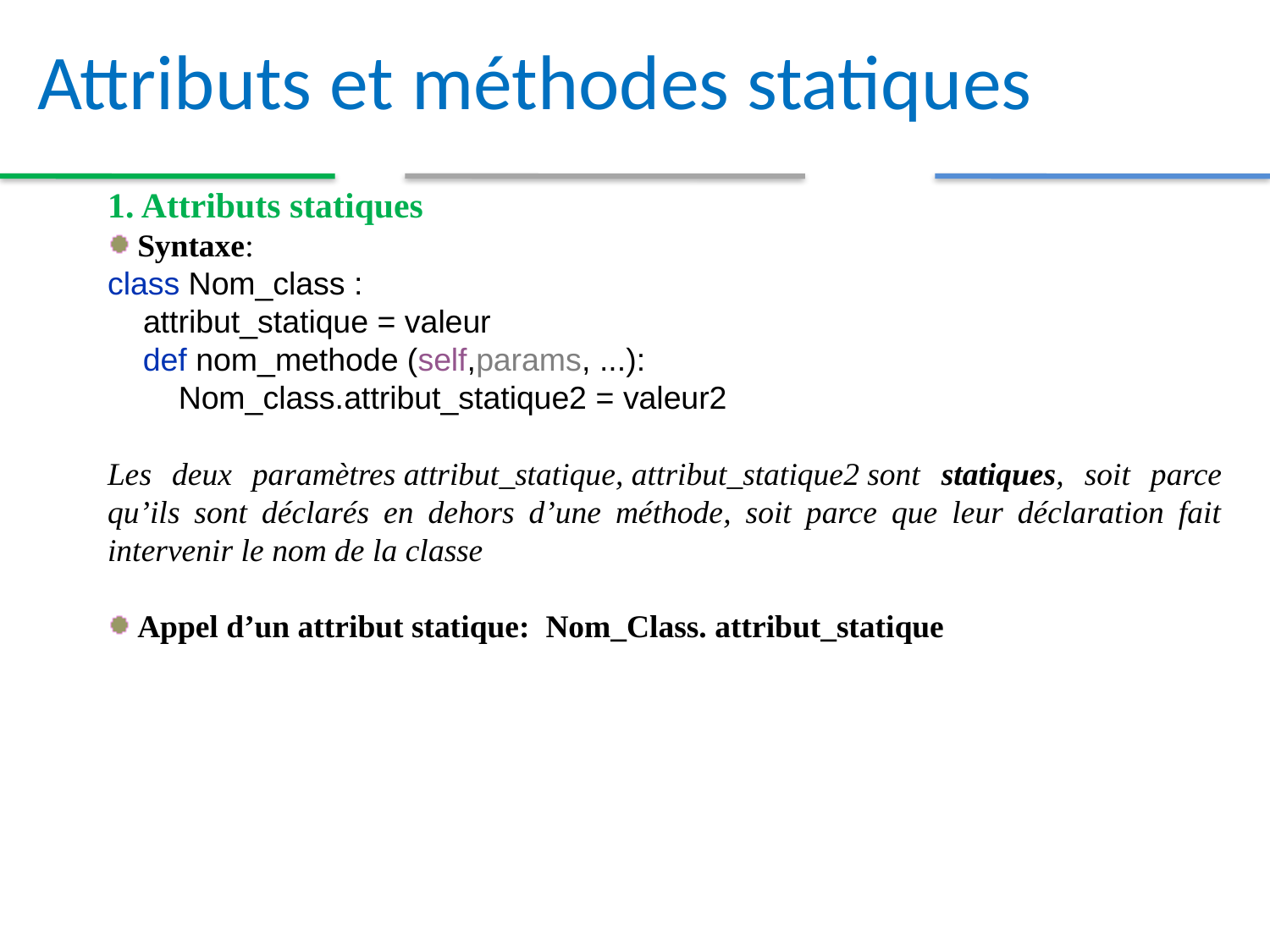

Attributs et méthodes statiques

1. Attributs statiques
Syntaxe:
class Nom_class :
    attribut_statique = valeur
    def nom_methode (self,params, ...):
        Nom_class.attribut_statique2 = valeur2

Les deux paramètres attribut_statique, attribut_statique2 sont statiques, soit parce qu’ils sont déclarés en dehors d’une méthode, soit parce que leur déclaration fait intervenir le nom de la classe

Appel d’un attribut statique:  Nom_Class. attribut_statique